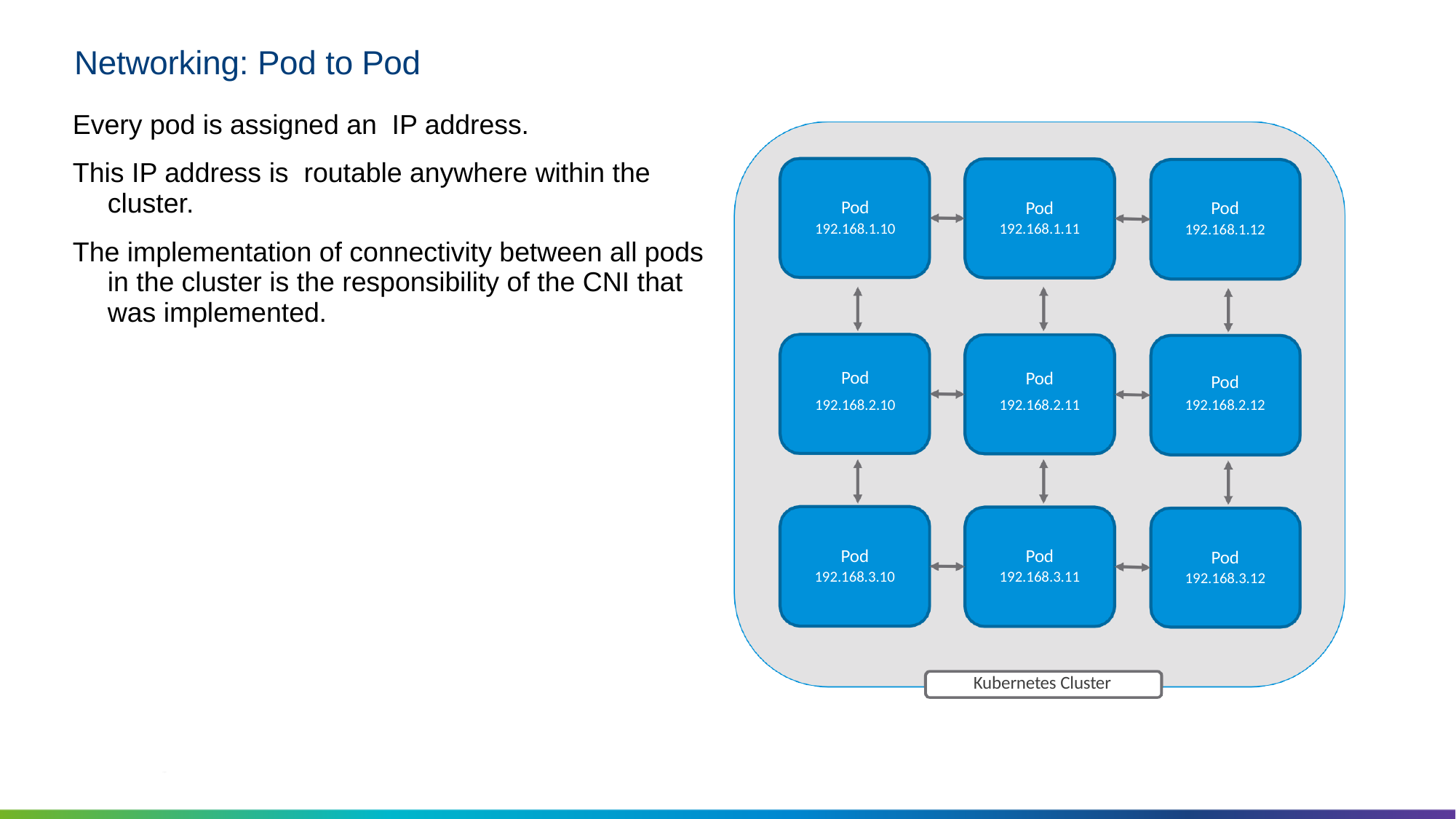

# Networking: Pod to Pod
Every pod is assigned an  IP address.
This IP address is  routable anywhere within the cluster.
The implementation of connectivity between all pods in the cluster is the responsibility of the CNI that was implemented.

| Pod | Pod | Pod |
| --- | --- | --- |
| 192.168.1.10 | 192.168.1.11 | 192.168.1.12 |
| Pod | Pod | Pod |
| 192.168.2.10 | 192.168.2.11 | 192.168.2.12 |
Pod
192.168.3.10
Pod
192.168.3.10
Pod
192.168.3.11
Pod
192.168.3.12
Kubernetes Cluster